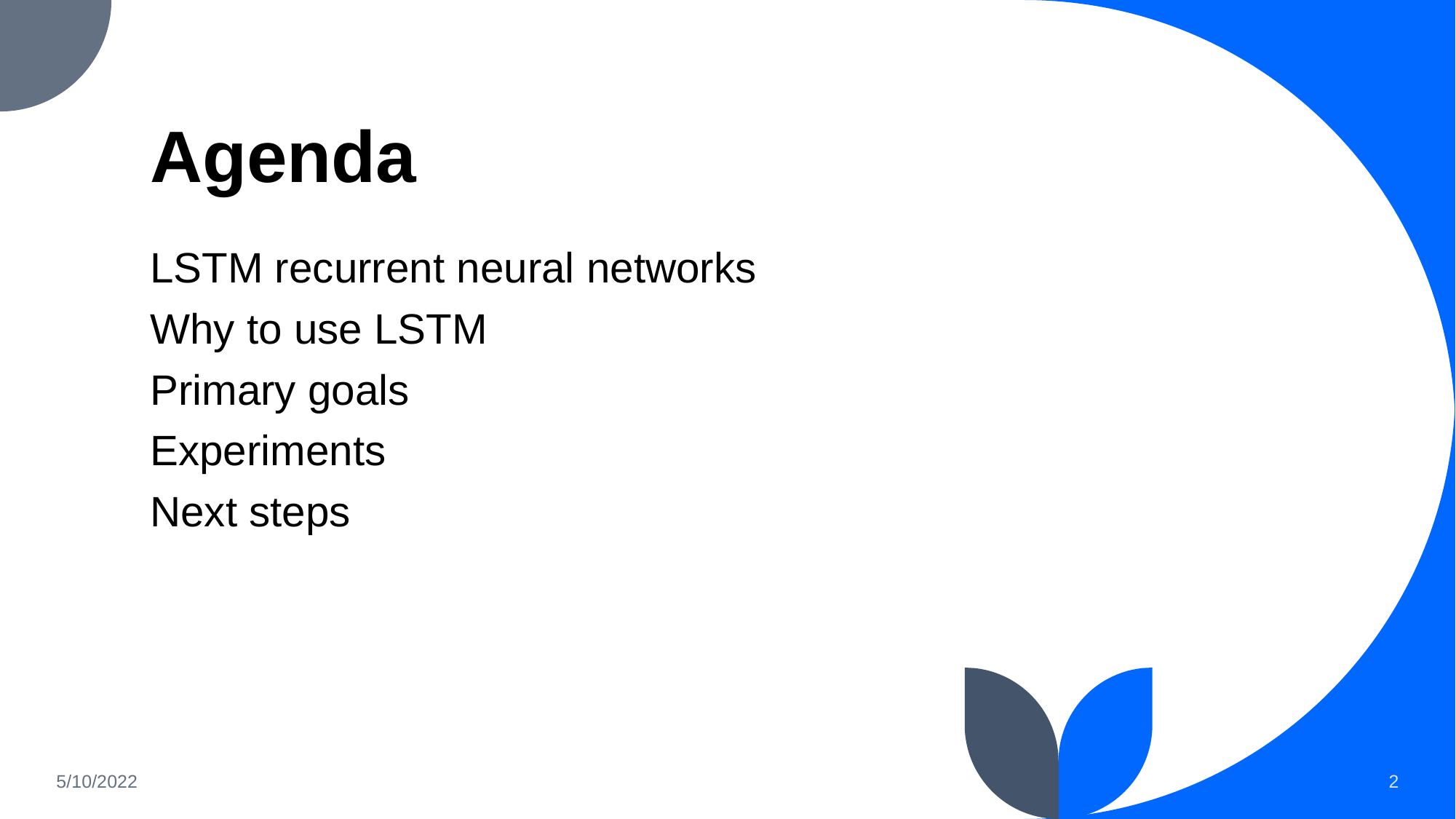

# Agenda
LSTM recurrent neural networks
Why to use LSTM
Primary goals
Experiments
Next steps

5/10/2022
2